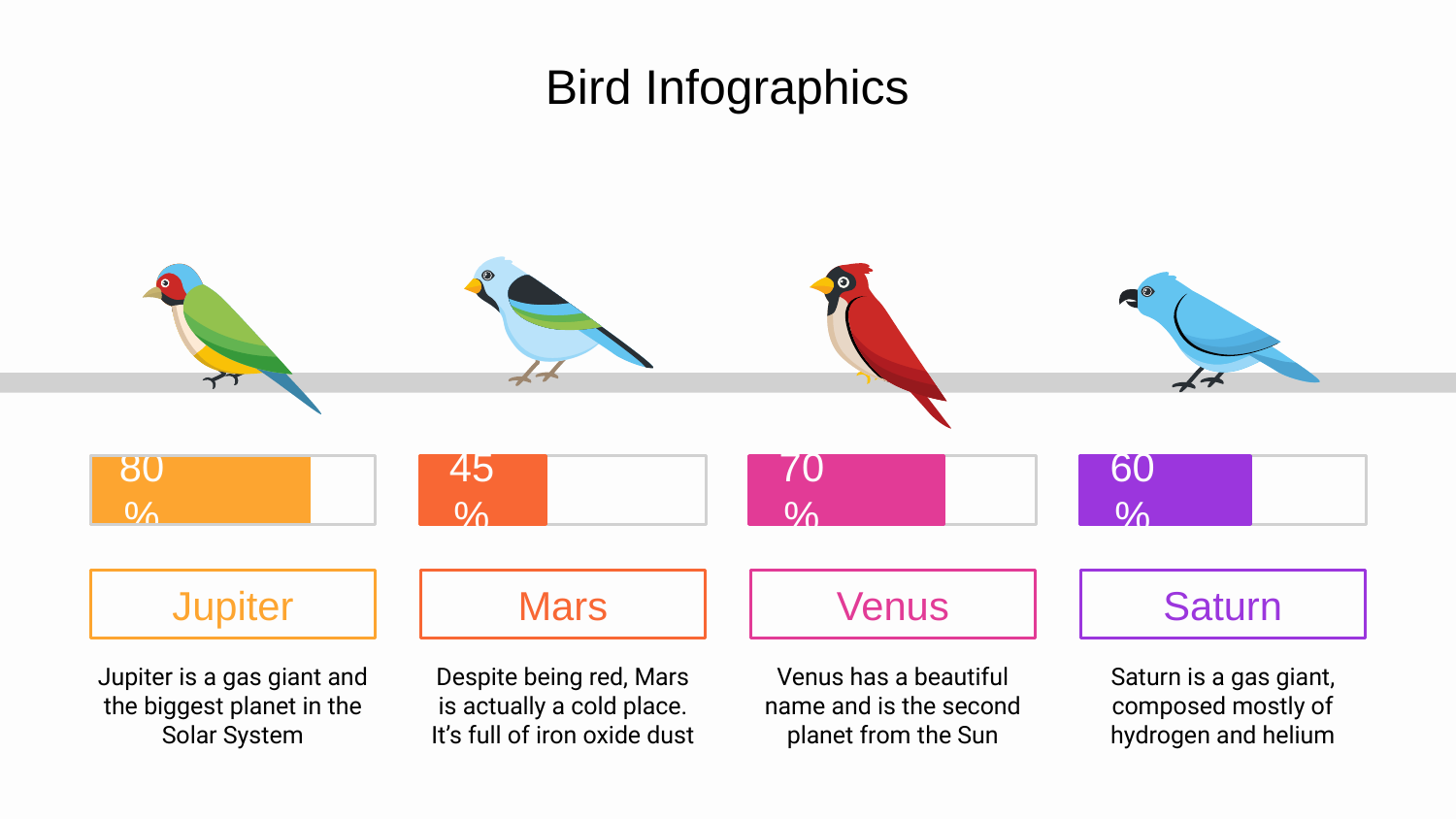

# Bird Infographics

80%

70%

45%

60%
Jupiter
Jupiter is a gas giant and the biggest planet in the Solar System
Mars
Despite being red, Mars is actually a cold place. It’s full of iron oxide dust
Venus
Venus has a beautiful name and is the second planet from the Sun
Saturn
Saturn is a gas giant, composed mostly of hydrogen and helium